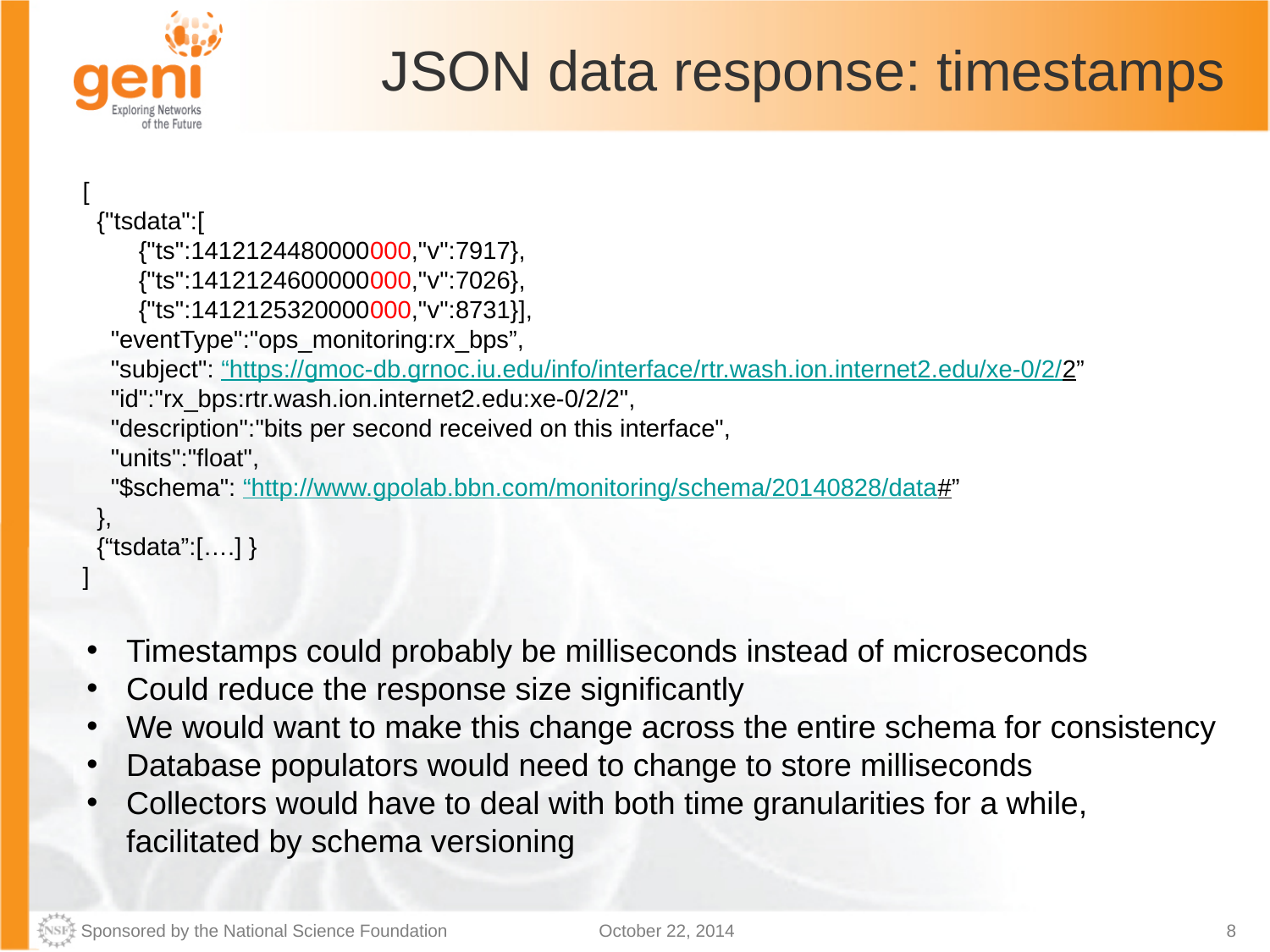

# JSON data response: timestamps
[
  {"tsdata":[
        {"ts":1412124480000000,"v":7917},
        {"ts":1412124600000000,"v":7026},
        {"ts":1412125320000000,"v":8731}],
    "eventType":"ops_monitoring:rx_bps”,
    "subject": “https://gmoc-db.grnoc.iu.edu/info/interface/rtr.wash.ion.internet2.edu/xe-0/2/2”
    "id":"rx_bps:rtr.wash.ion.internet2.edu:xe-0/2/2",
    "description":"bits per second received on this interface",
    "units":"float",
    "$schema": “http://www.gpolab.bbn.com/monitoring/schema/20140828/data#”
  },
  {“tsdata”:[….] }
]
Timestamps could probably be milliseconds instead of microseconds
Could reduce the response size significantly
We would want to make this change across the entire schema for consistency
Database populators would need to change to store milliseconds
Collectors would have to deal with both time granularities for a while, facilitated by schema versioning